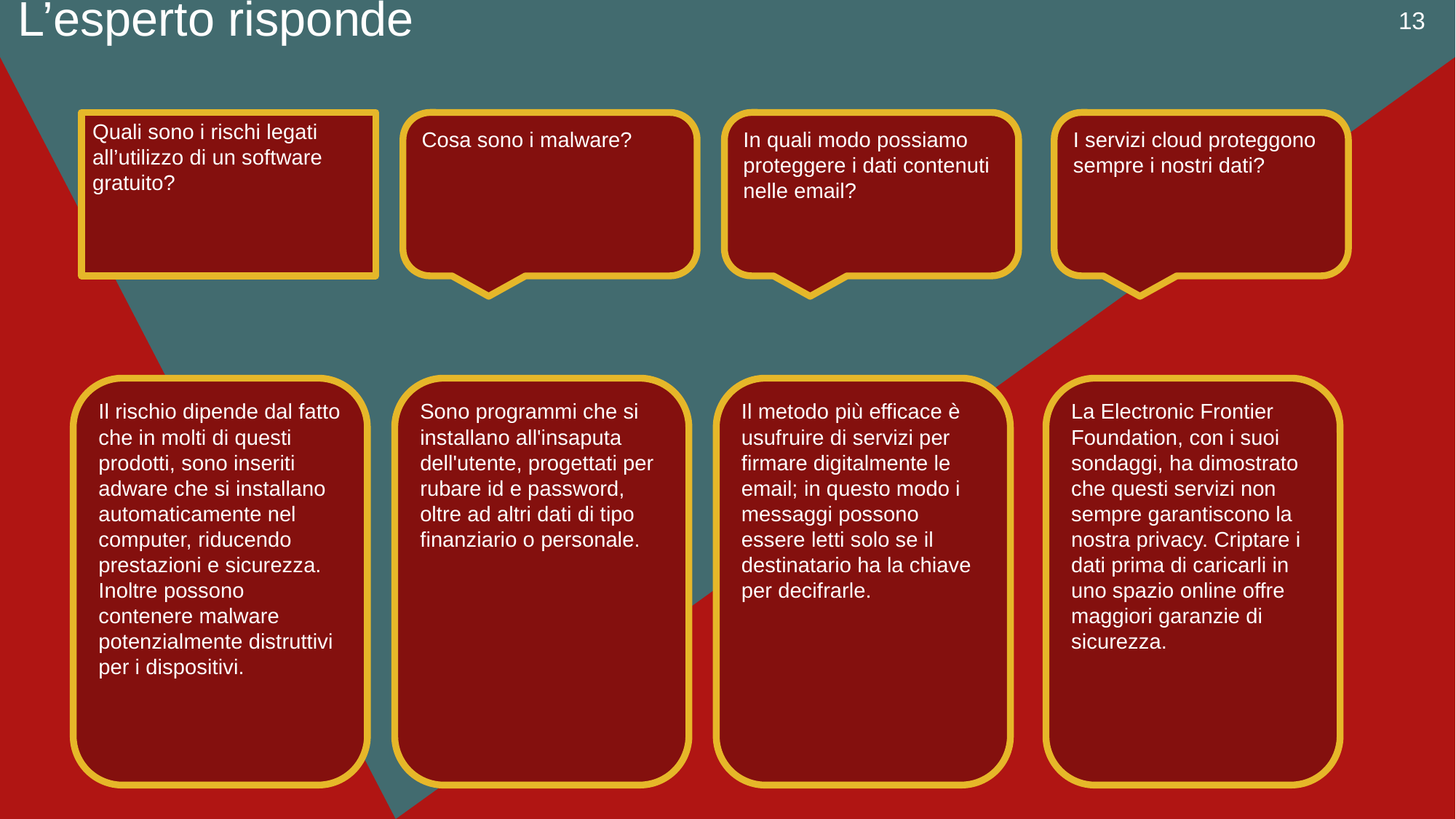

13
L’esperto risponde

Quali sono i rischi legati all’utilizzo di un software gratuito?

Cosa sono i malware?
In quali modo possiamo proteggere i dati contenuti nelle email?

I servizi cloud proteggono sempre i nostri dati?

Il rischio dipende dal fatto che in molti di questi prodotti, sono inseriti adware che si installano automaticamente nel computer, riducendo prestazioni e sicurezza. Inoltre possono contenere malware potenzialmente distruttivi per i dispositivi.
Sono programmi che si installano all'insaputa dell'utente, progettati per rubare id e password, oltre ad altri dati di tipo finanziario o personale.
Il metodo più efficace è usufruire di servizi per firmare digitalmente le email; in questo modo i messaggi possono essere letti solo se il destinatario ha la chiave per decifrarle.
La Electronic Frontier Foundation, con i suoi sondaggi, ha dimostrato che questi servizi non sempre garantiscono la nostra privacy. Criptare i dati prima di caricarli in uno spazio online offre maggiori garanzie di sicurezza.